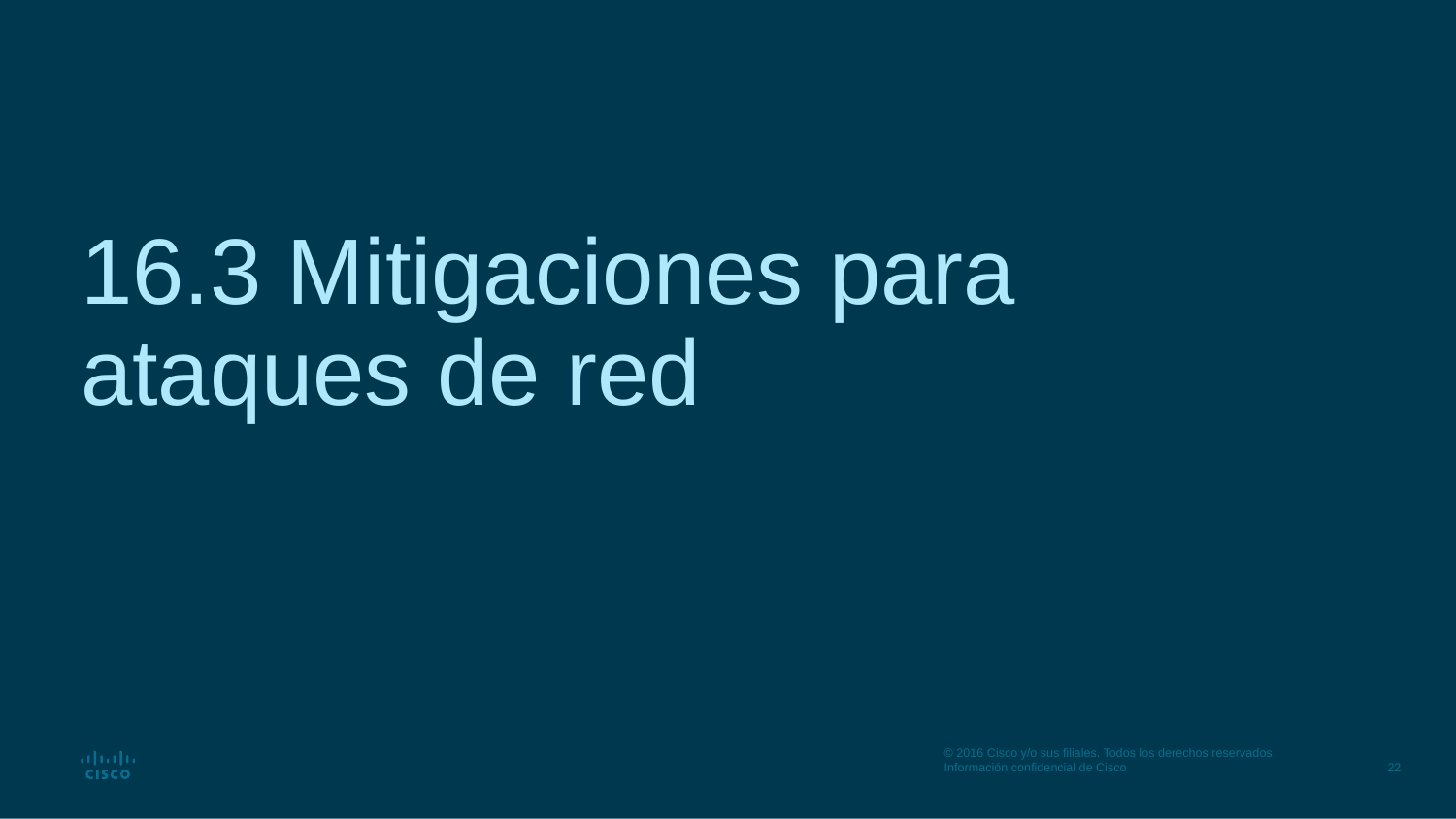

# 16.3 Mitigaciones para ataques de red